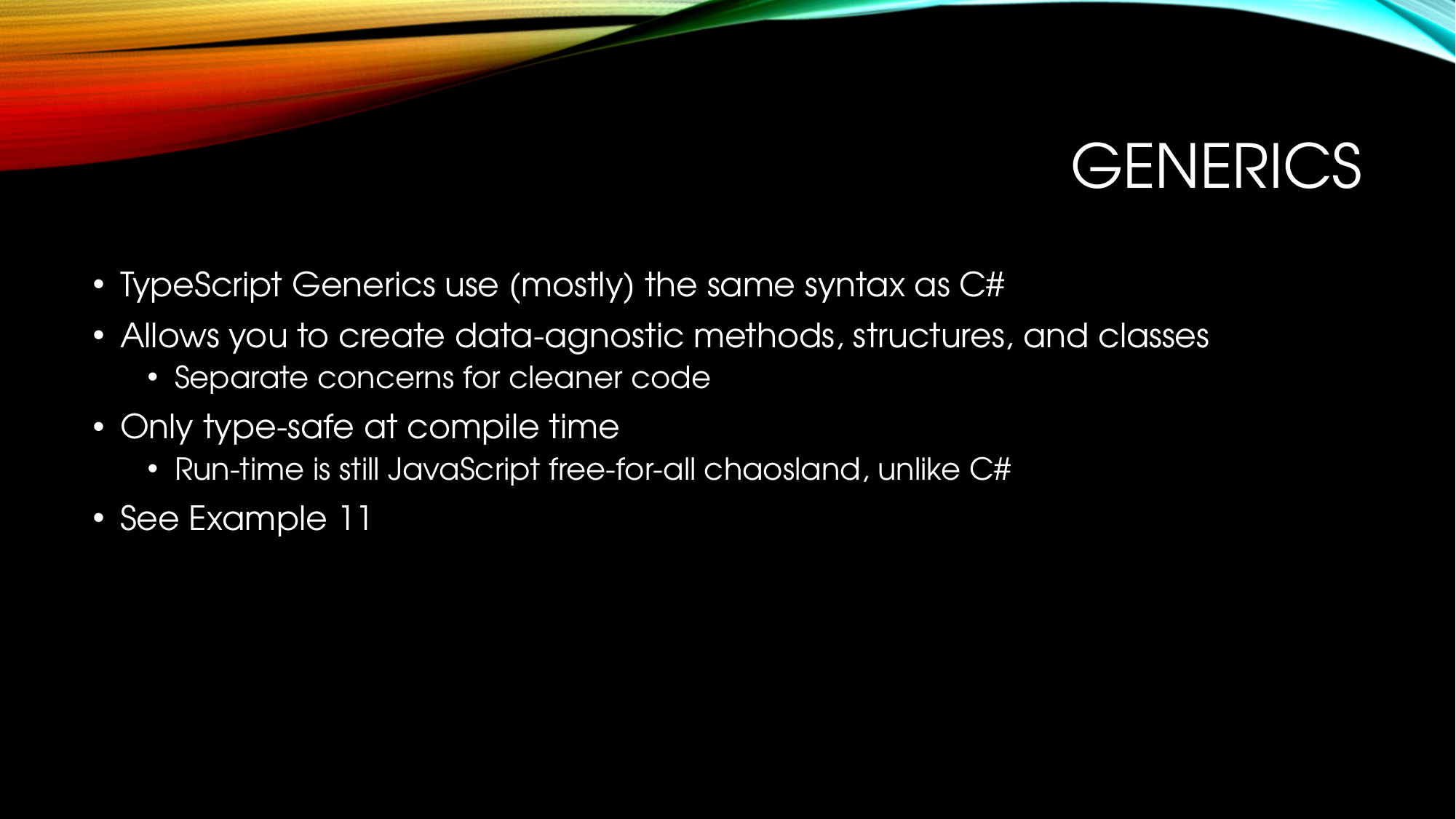

# generics
TypeScript Generics use (mostly) the same syntax as C#
Allows you to create data-agnostic methods, structures, and classes
Separate concerns for cleaner code
Only type-safe at compile time
Run-time is still JavaScript free-for-all chaosland, unlike C#
See Example 11